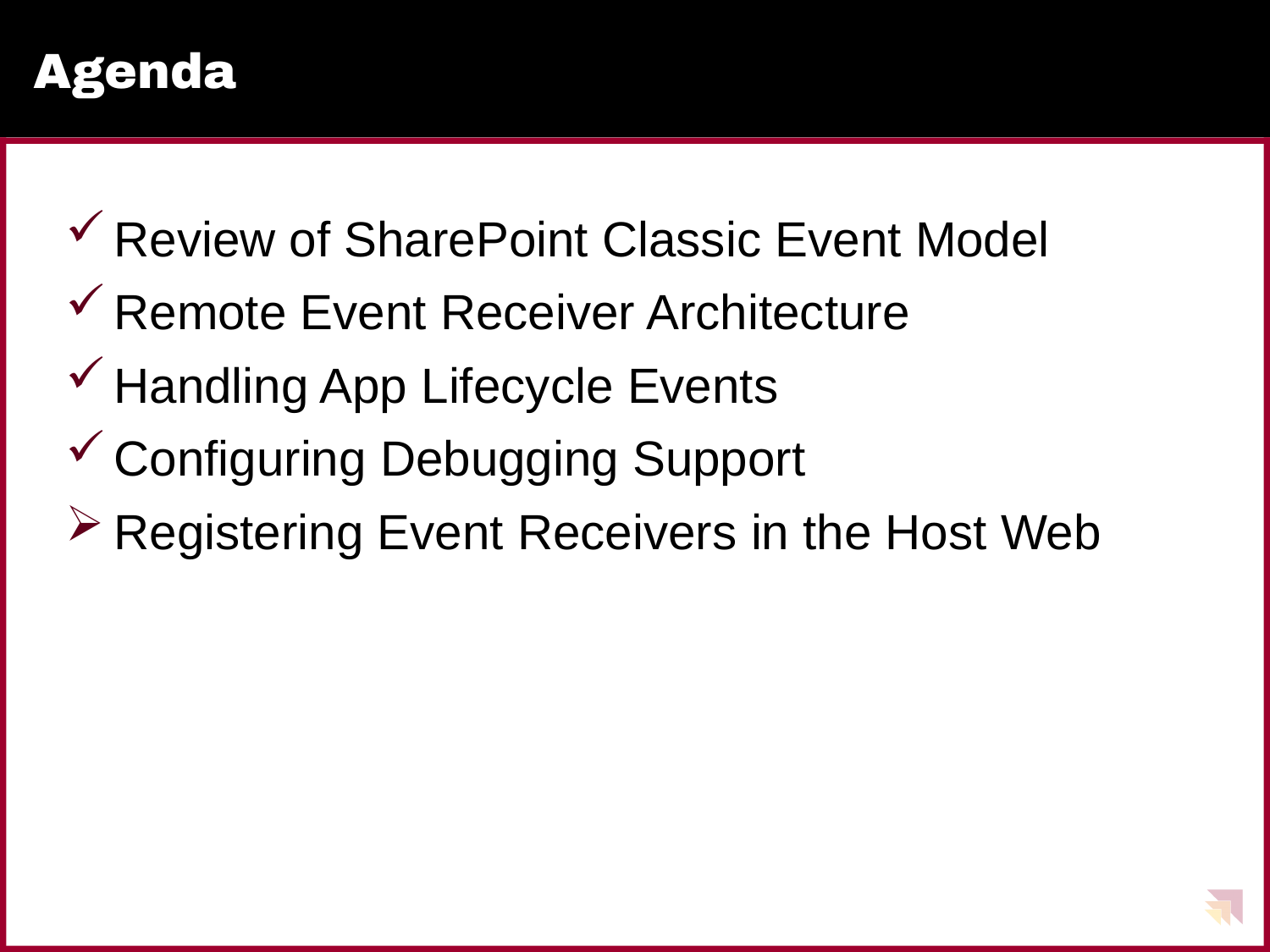

# Agenda
Review of SharePoint Classic Event Model
Remote Event Receiver Architecture
Handling App Lifecycle Events
Configuring Debugging Support
Registering Event Receivers in the Host Web